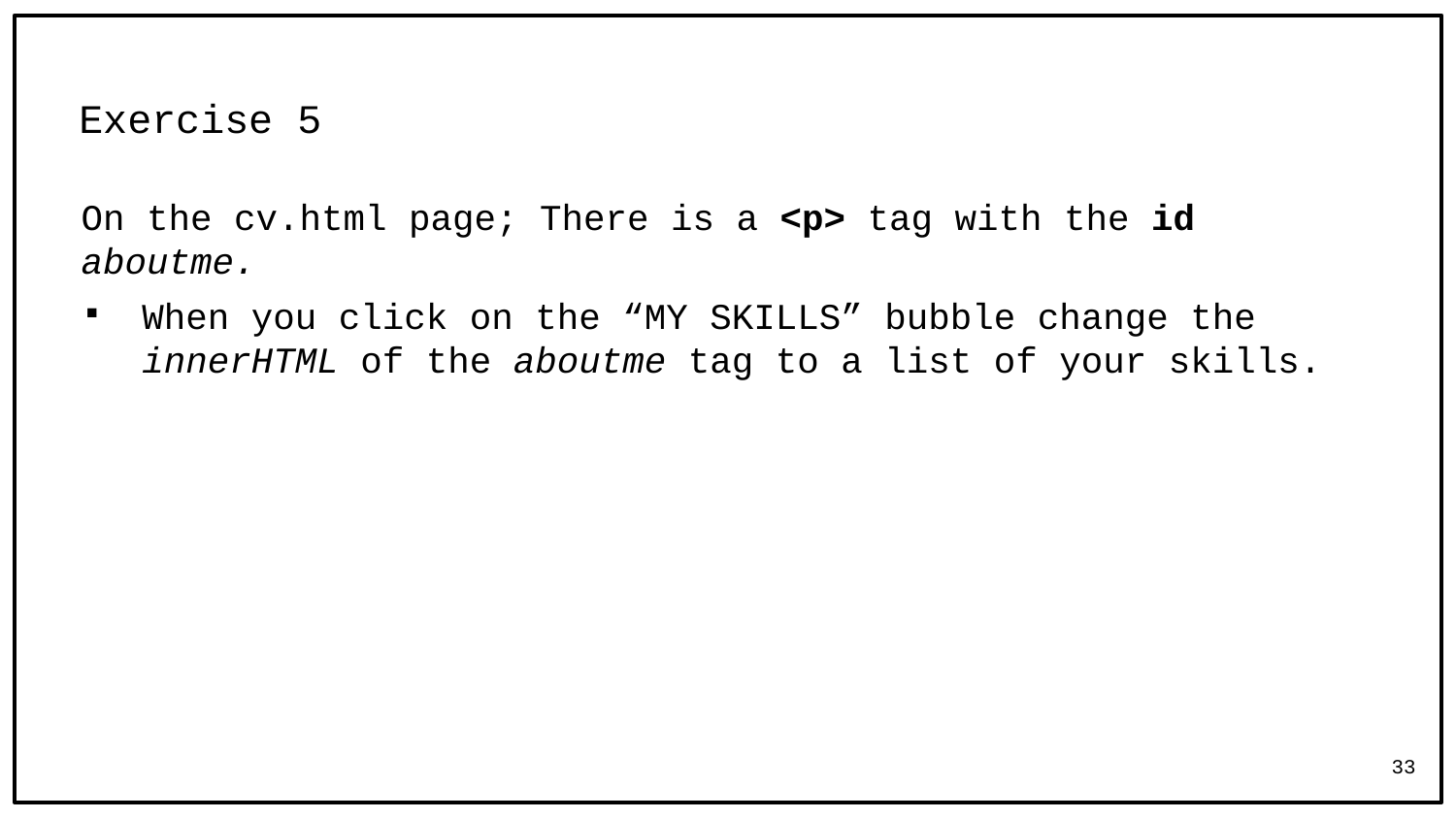

# Exercise 5
On the cv.html page; There is a <p> tag with the id aboutme.
When you click on the “MY SKILLS” bubble change the innerHTML of the aboutme tag to a list of your skills.

33